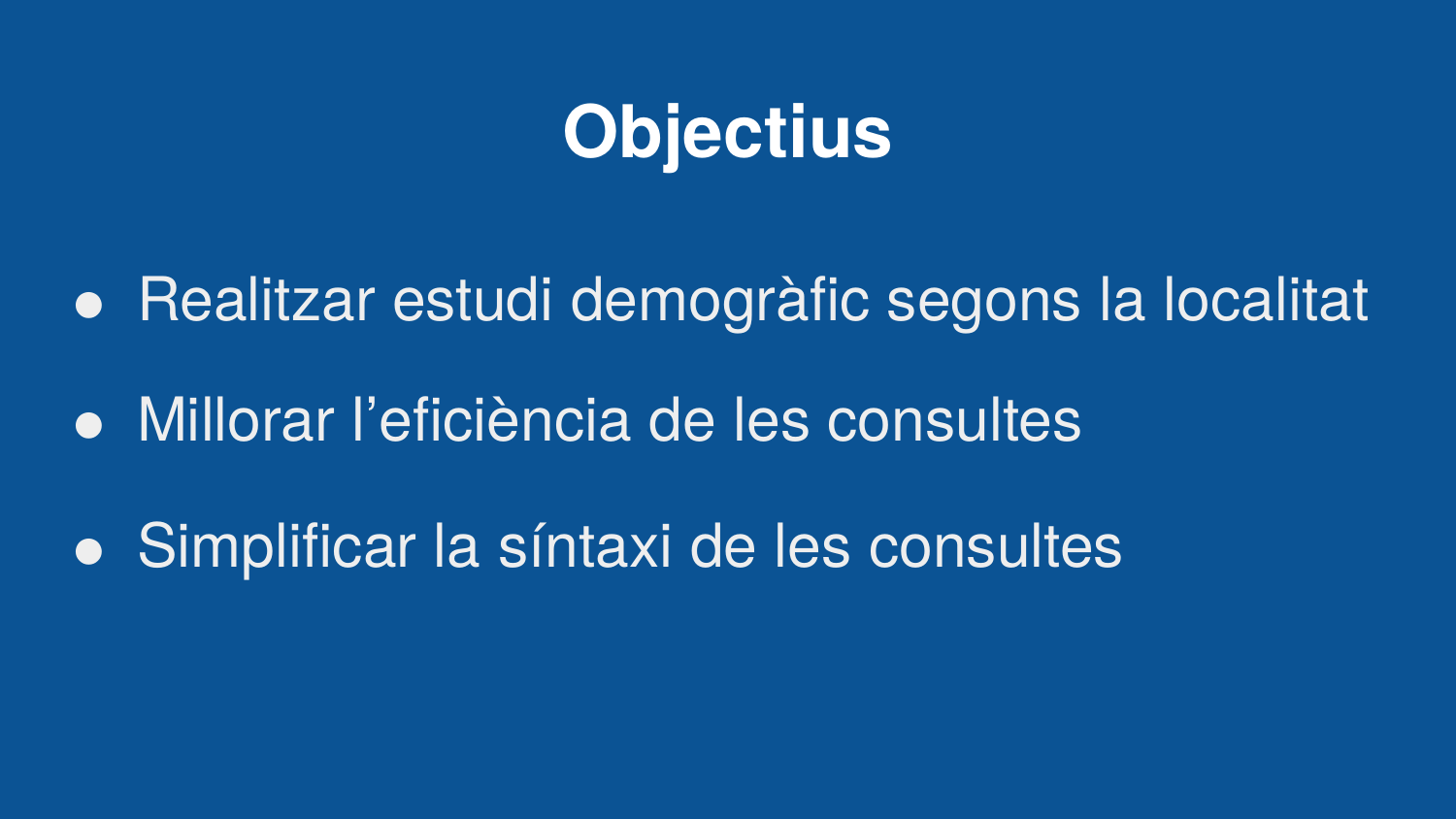

# Objectius
Realitzar estudi demogràfic segons la localitat
Millorar l’eficiència de les consultes

Simplificar la síntaxi de les consultes